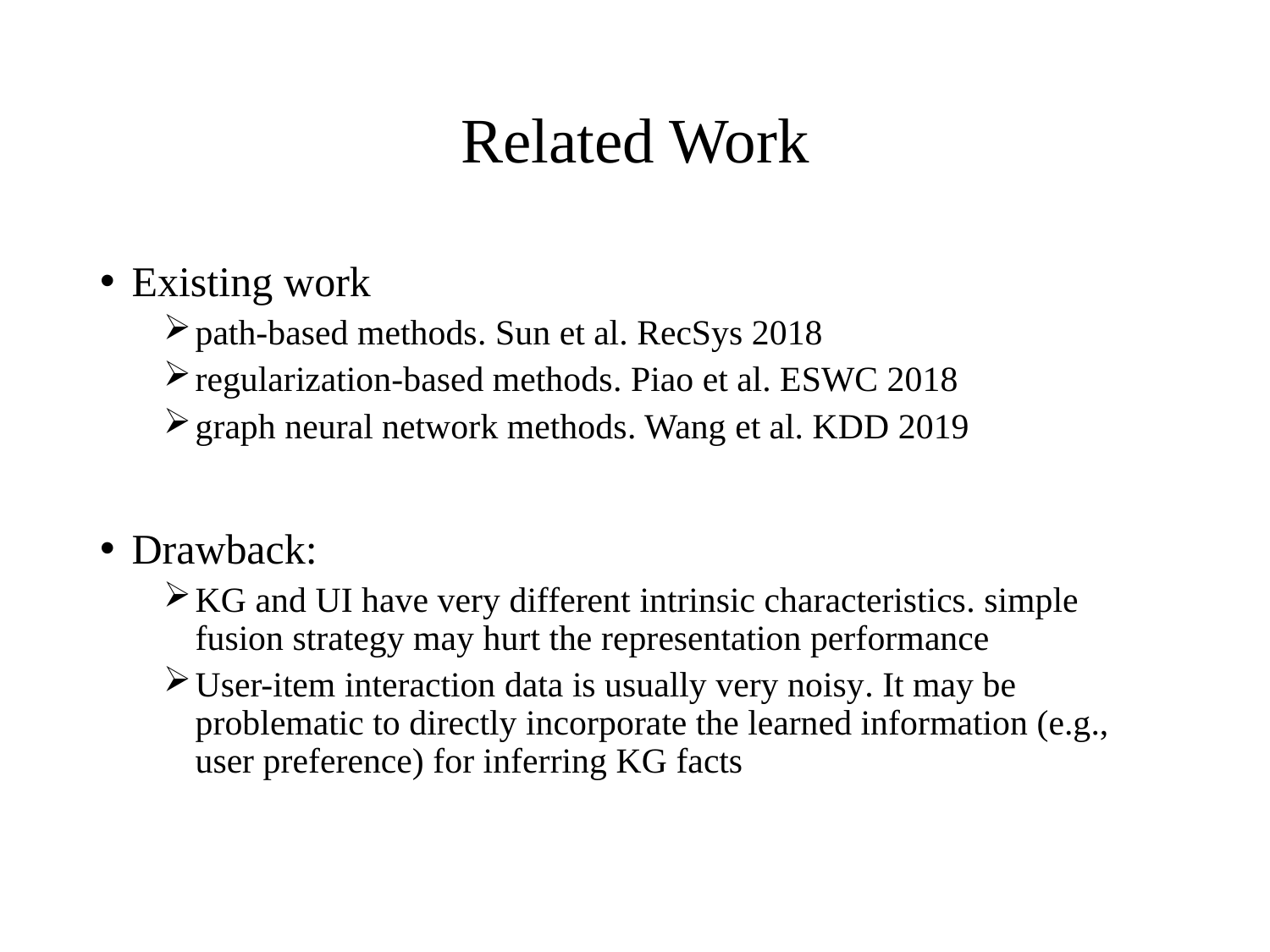

# Related Work
Existing work
path-based methods. Sun et al. RecSys 2018
regularization-based methods. Piao et al. ESWC 2018
graph neural network methods. Wang et al. KDD 2019

Drawback:
KG and UI have very different intrinsic characteristics. simple fusion strategy may hurt the representation performance
User-item interaction data is usually very noisy. It may be problematic to directly incorporate the learned information (e.g., user preference) for inferring KG facts